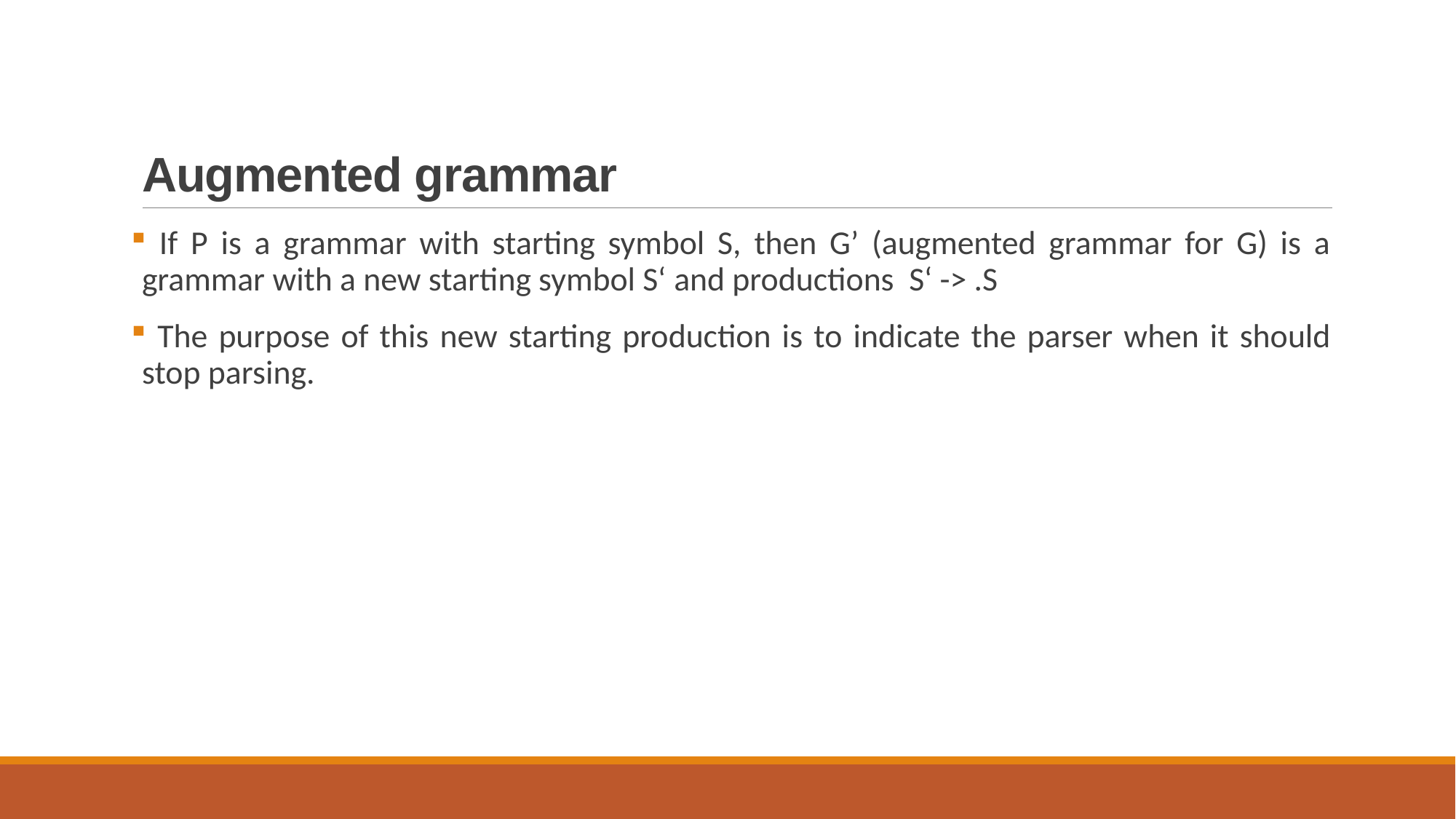

# Augmented grammar
 If P is a grammar with starting symbol S, then G’ (augmented grammar for G) is a grammar with a new starting symbol S‘ and productions  S‘ -> .S
 The purpose of this new starting production is to indicate the parser when it should stop parsing.